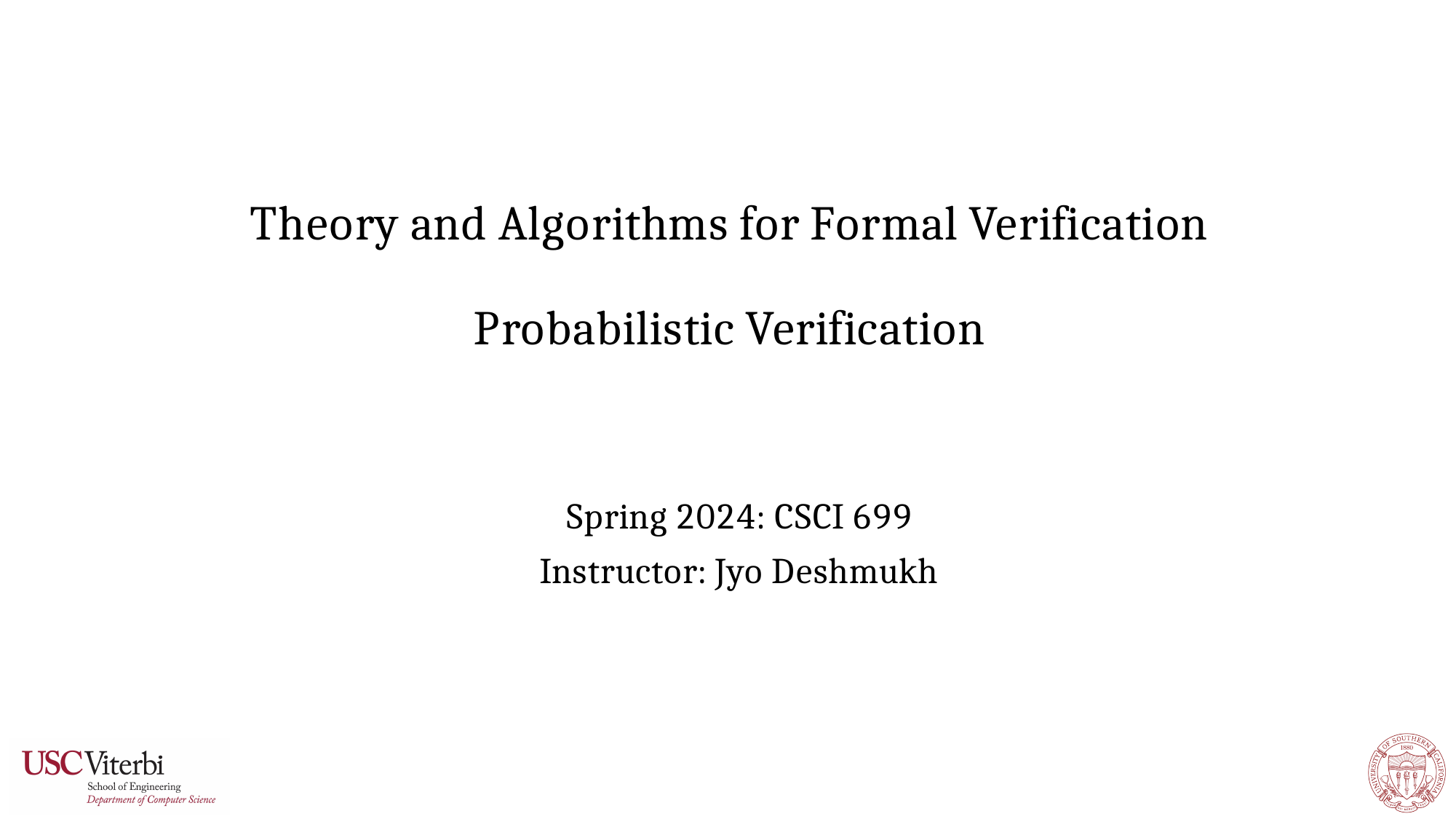

# Theory and Algorithms for Formal Verification Probabilistic Verification
Spring 2024: CSCI 699
Instructor: Jyo Deshmukh